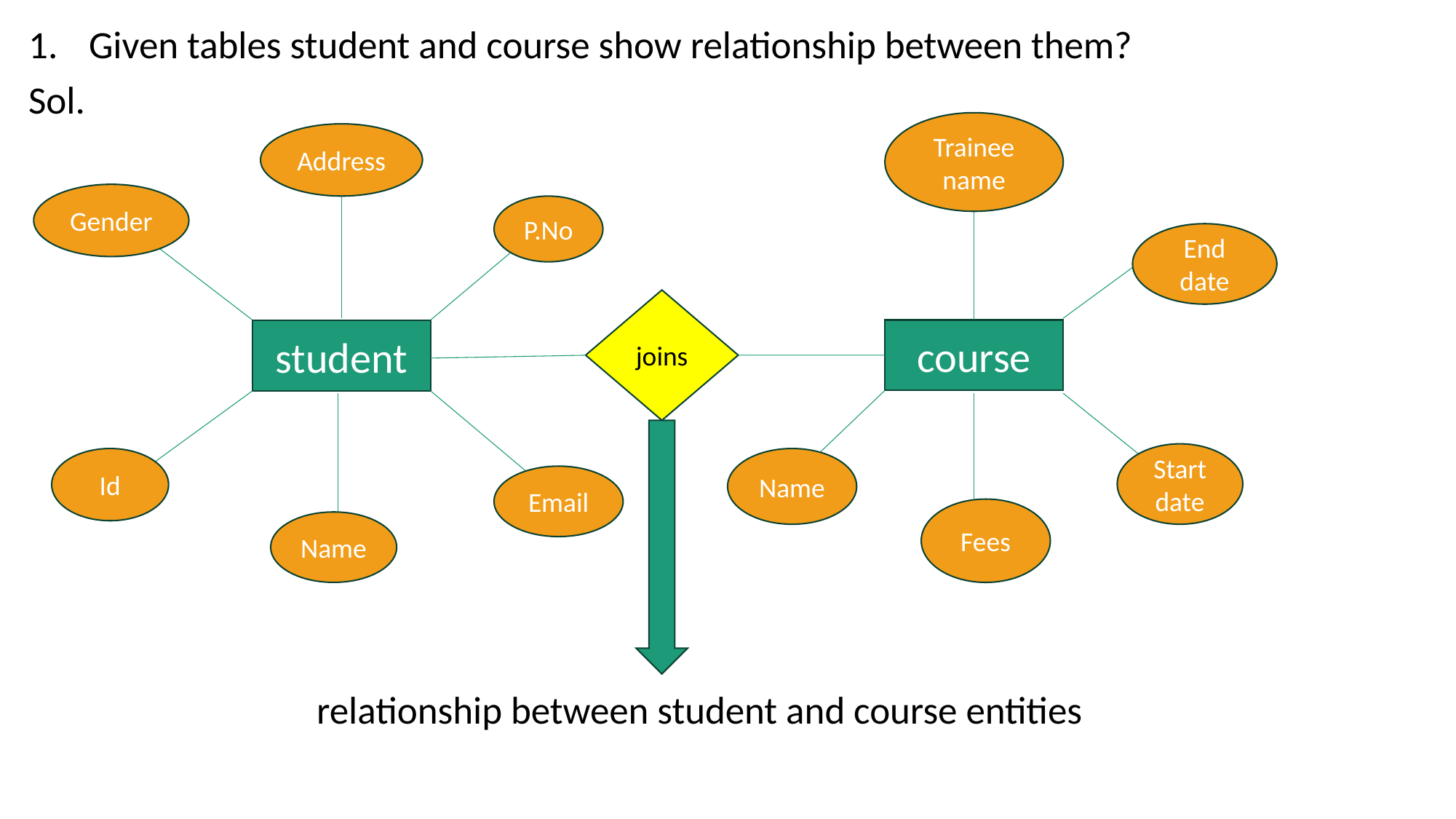

Given tables student and course show relationship between them?
Sol.

                                 relationship between student and course entities
Trainee name
Address
Gender
P.No
End date
joins
course
student

Start date
Id
Name
Email
Fees
Name